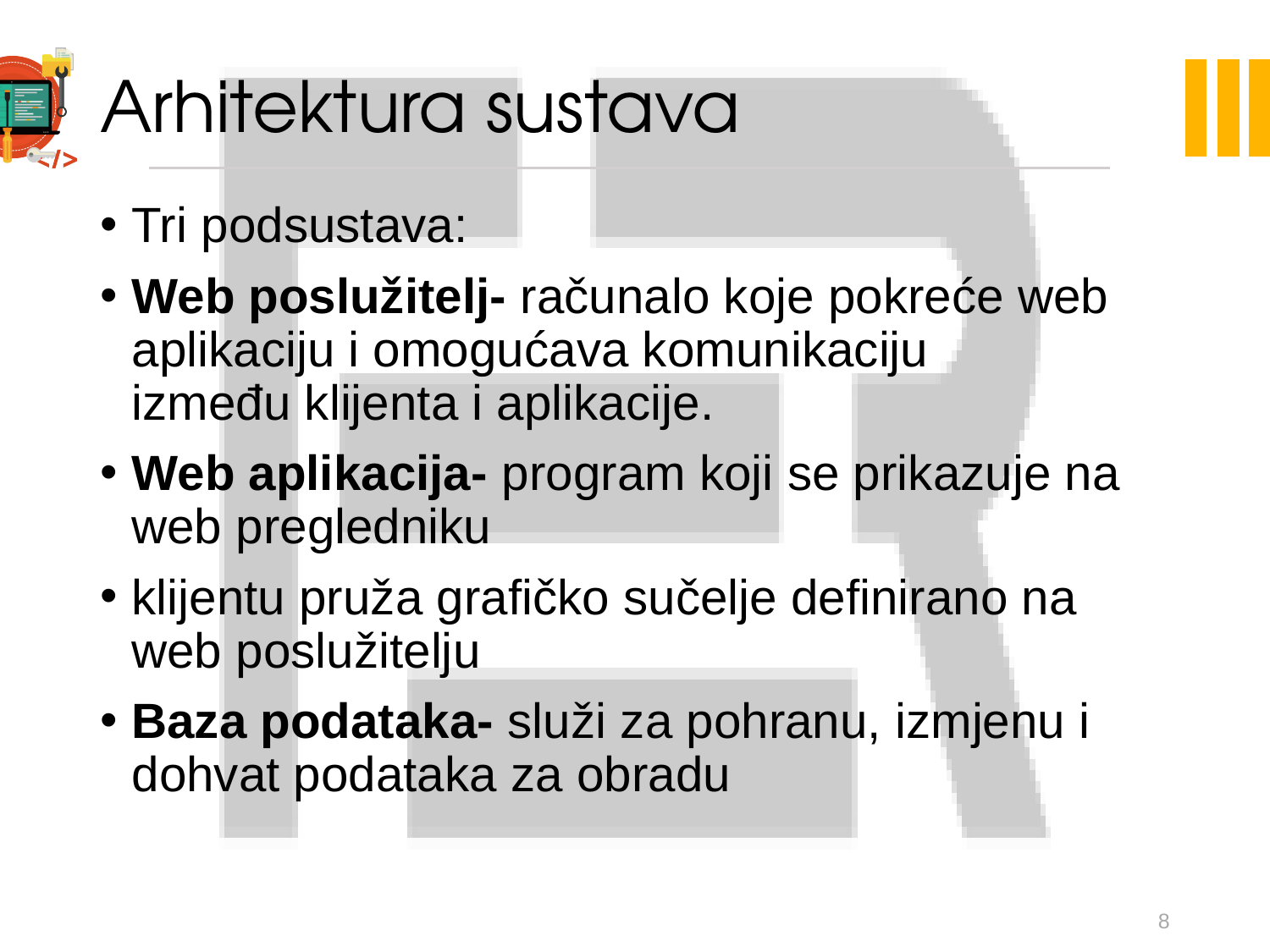

# Arhitektura sustava
Tri podsustava:
Web poslužitelj- računalo koje pokreće web aplikaciju i omogućava komunikaciju
između klijenta i aplikacije.
Web aplikacija- program koji se prikazuje na web pregledniku
klijentu pruža grafičko sučelje definirano na web poslužitelju
Baza podataka- služi za pohranu, izmjenu i dohvat podataka za obradu

8